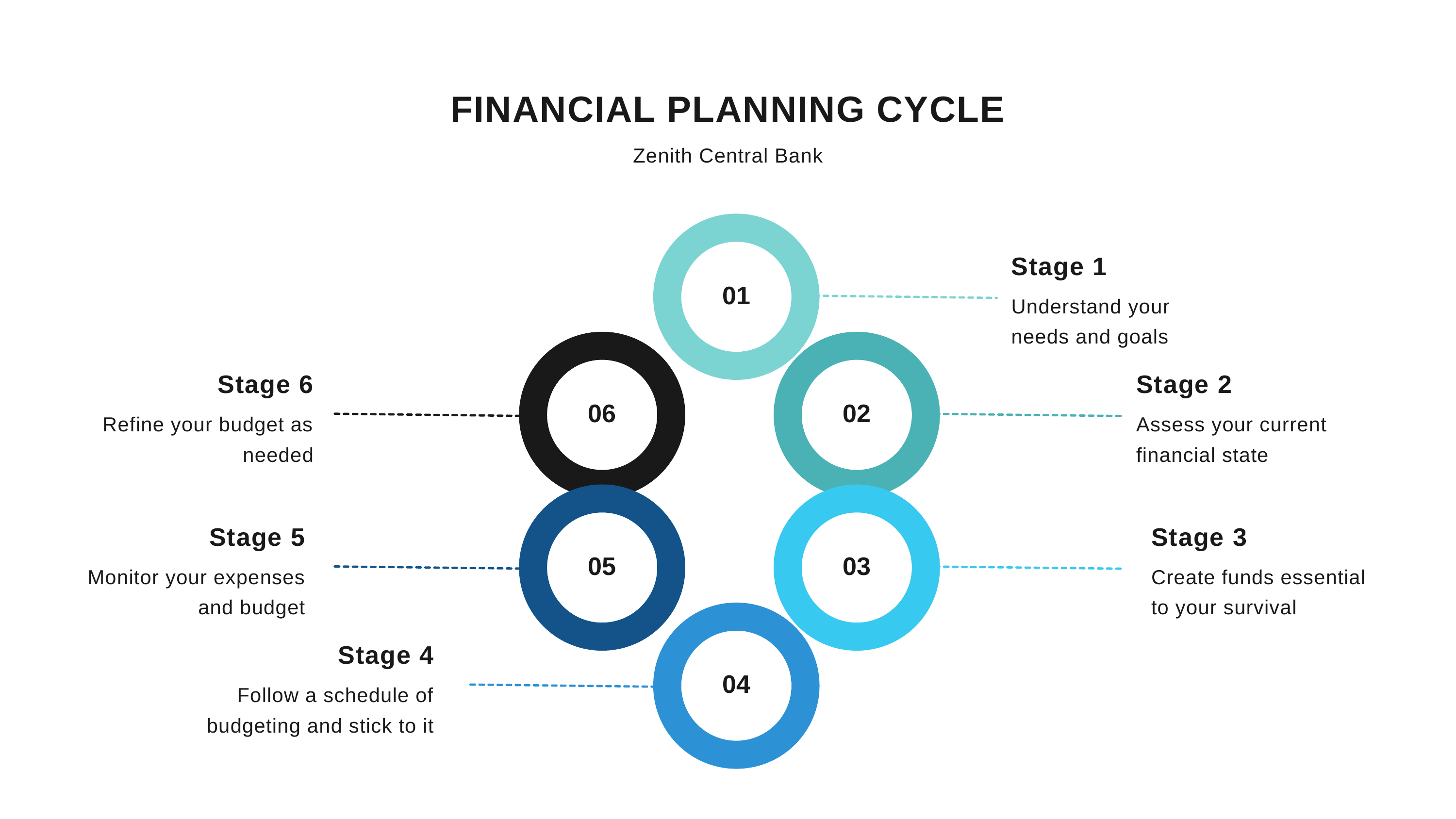

FINANCIAL PLANNING CYCLE
Zenith Central Bank

01
Stage 1
Understand your
needs and goals

06

02
Stage 6
Refine your budget as needed
Stage 2
Assess your current
financial state

05

03
Stage 5
Monitor your expenses
and budget
Stage 3
Create funds essential to your survival

04
Stage 4
Follow a schedule of budgeting and stick to it